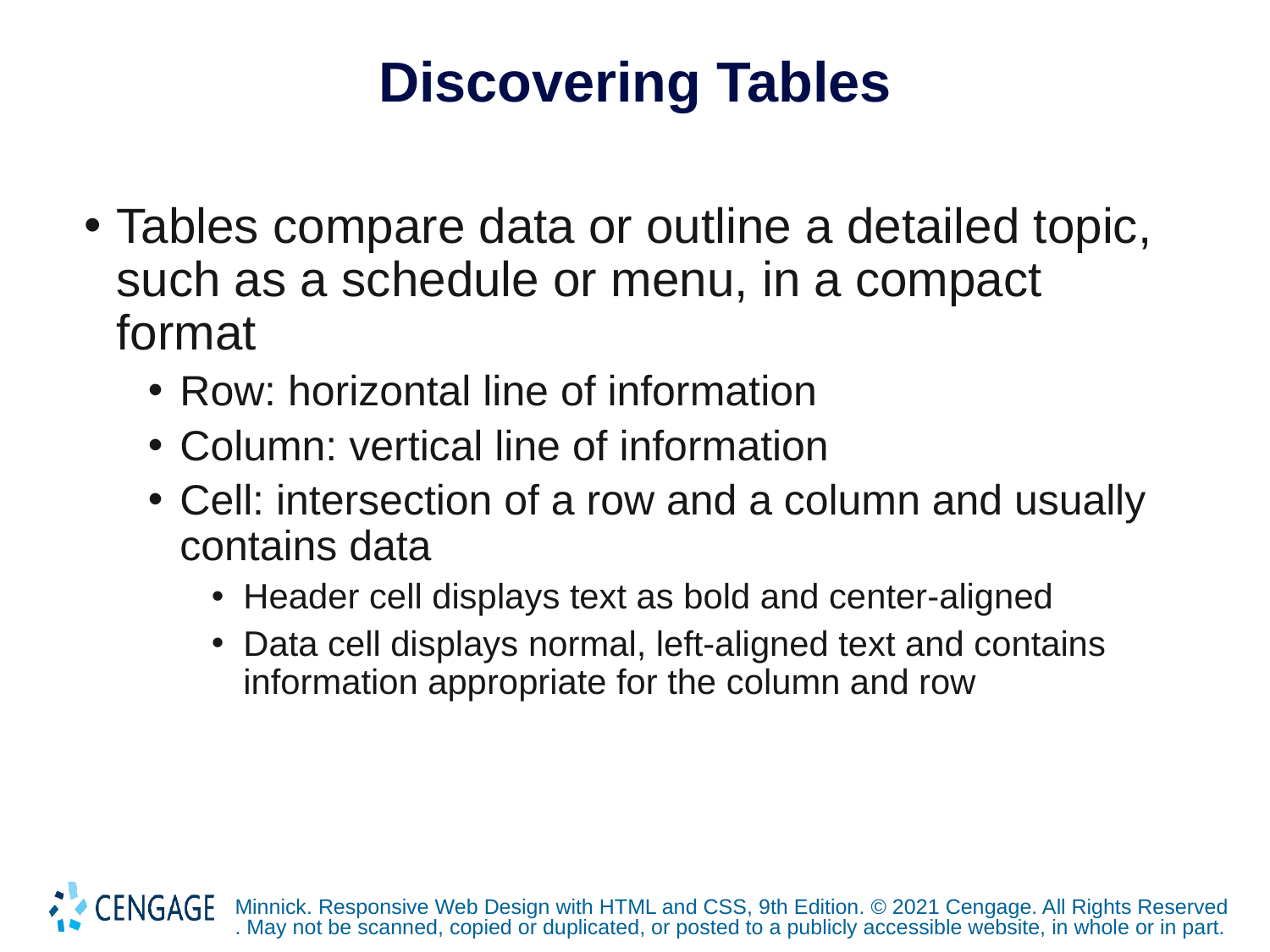

# Discovering Tables
Tables compare data or outline a detailed topic, such as a schedule or menu, in a compact format
Row: horizontal line of information
Column: vertical line of information
Cell: intersection of a row and a column and usually contains data
Header cell displays text as bold and center-aligned
Data cell displays normal, left-aligned text and contains information appropriate for the column and row

Minnick. Responsive Web Design with HTML and CSS, 9th Edition. © 2021 Cengage. All Rights Reserved. May not be scanned, copied or duplicated, or posted to a publicly accessible website, in whole or in part.